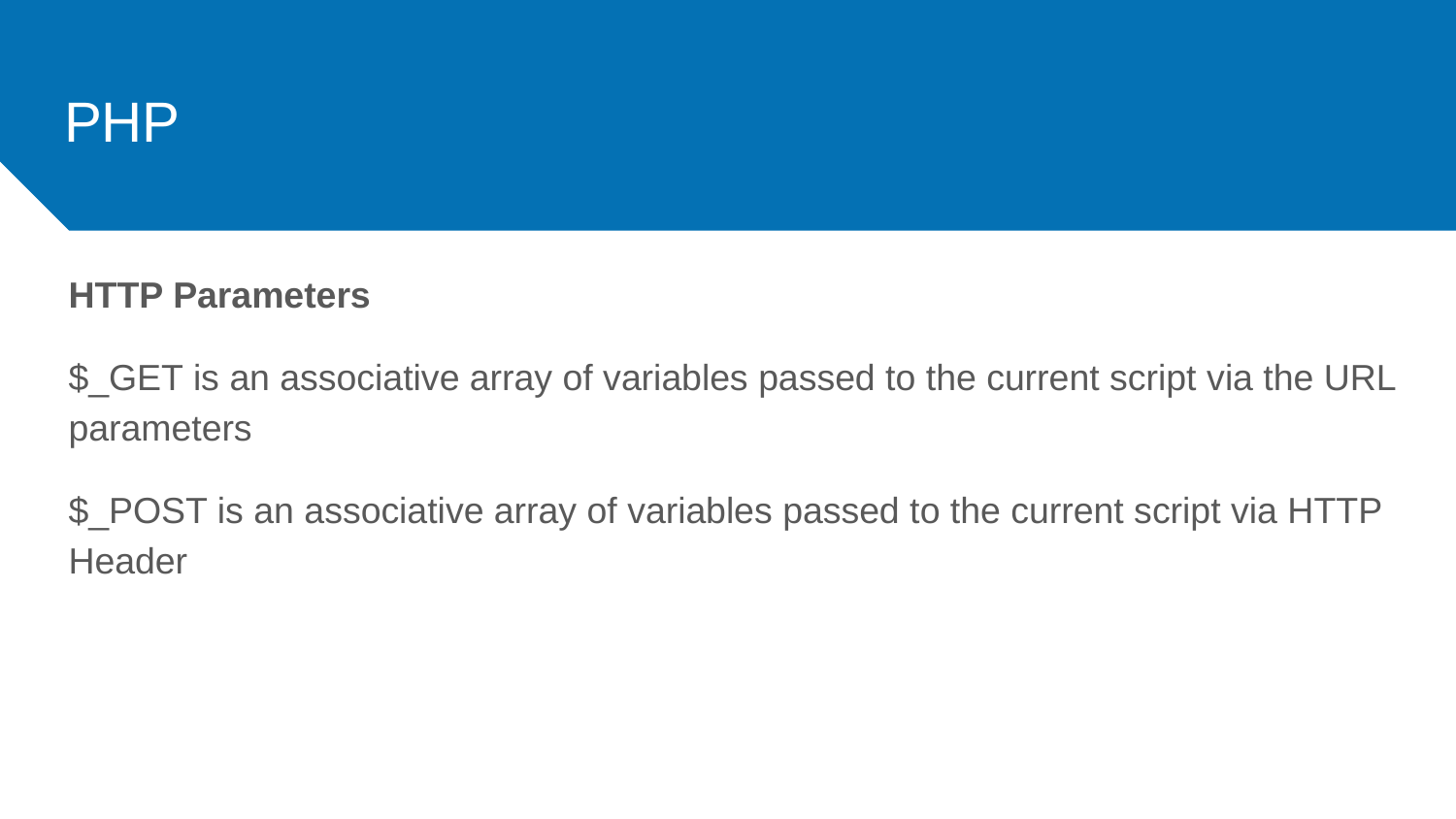

# PHP
HTTP Parameters
$_GET is an associative array of variables passed to the current script via the URL parameters
$_POST is an associative array of variables passed to the current script via HTTP Header